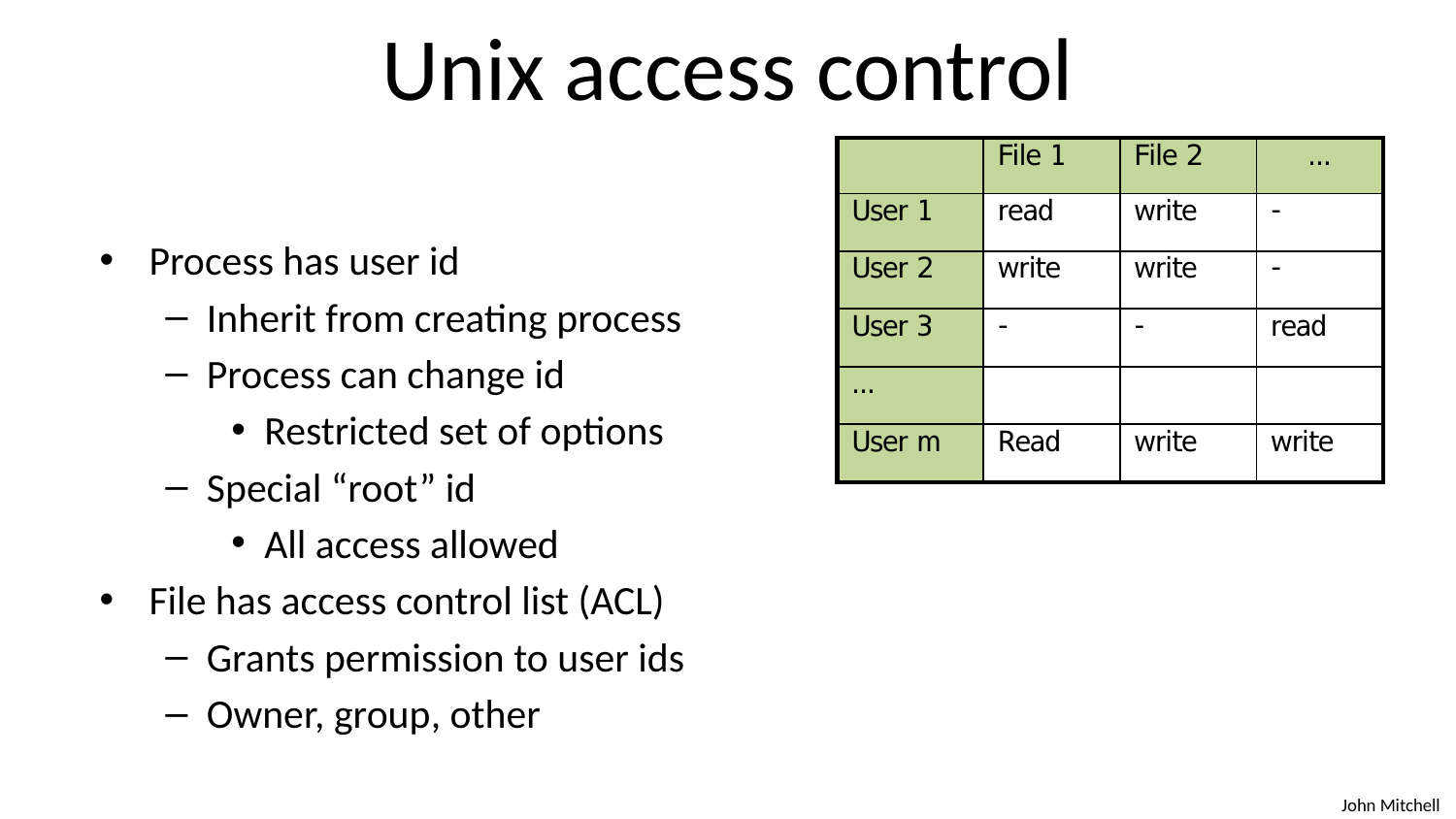

# Unix access control
|  | File 1 | File 2 | … |
| --- | --- | --- | --- |
| User 1 | read | write | - |
| User 2 | write | write | - |
| User 3 | - | - | read |
| … |  |  |  |
| User m | Read | write | write |
Process has user id
Inherit from creating process
Process can change id
Restricted set of options
Special “root” id
All access allowed
File has access control list (ACL)
Grants permission to user ids
Owner, group, other